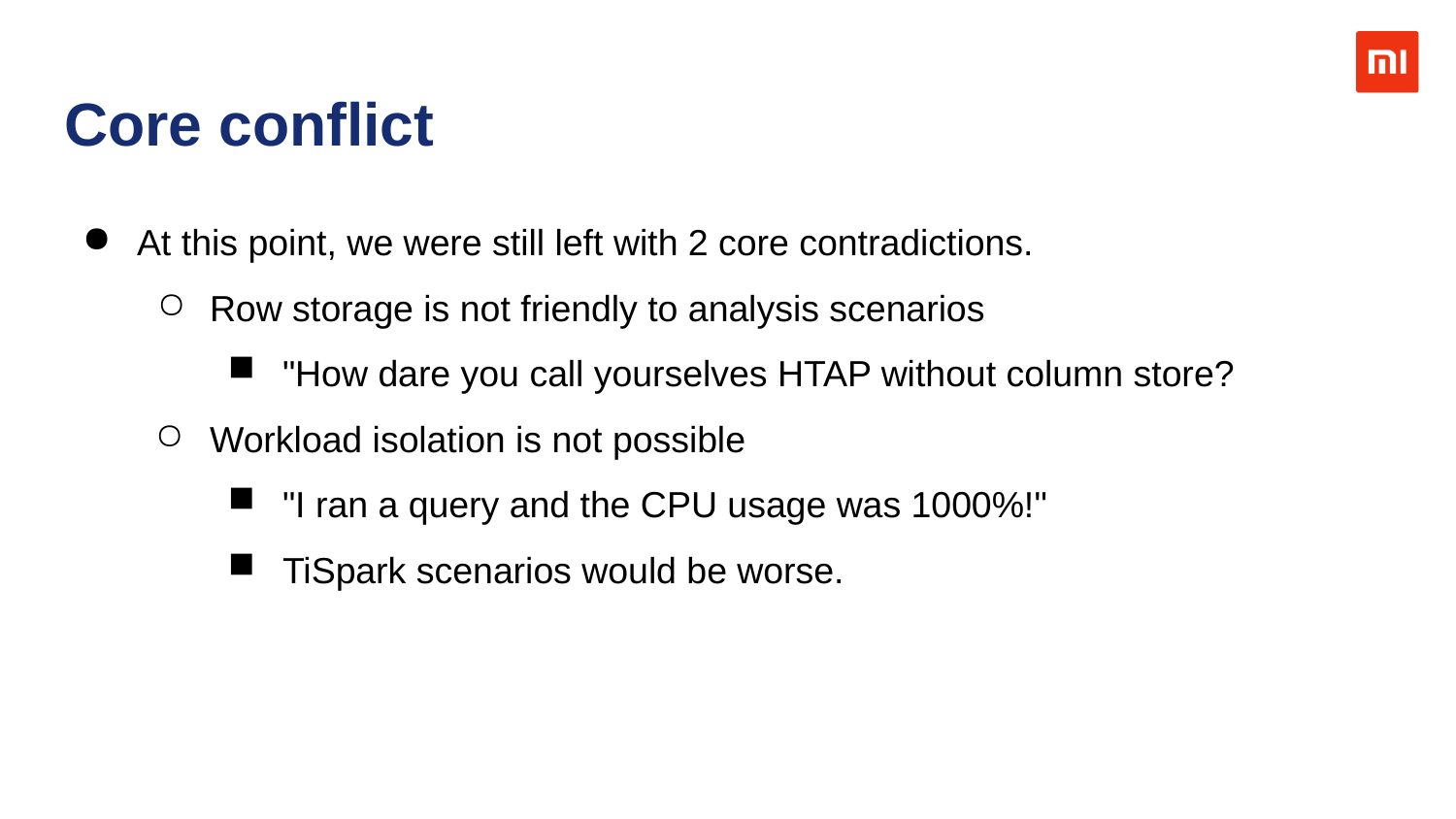

Core conflict
At this point, we were still left with 2 core contradictions.
Row storage is not friendly to analysis scenarios
"How dare you call yourselves HTAP without column store?
Workload isolation is not possible
"I ran a query and the CPU usage was 1000%!"
TiSpark scenarios would be worse.